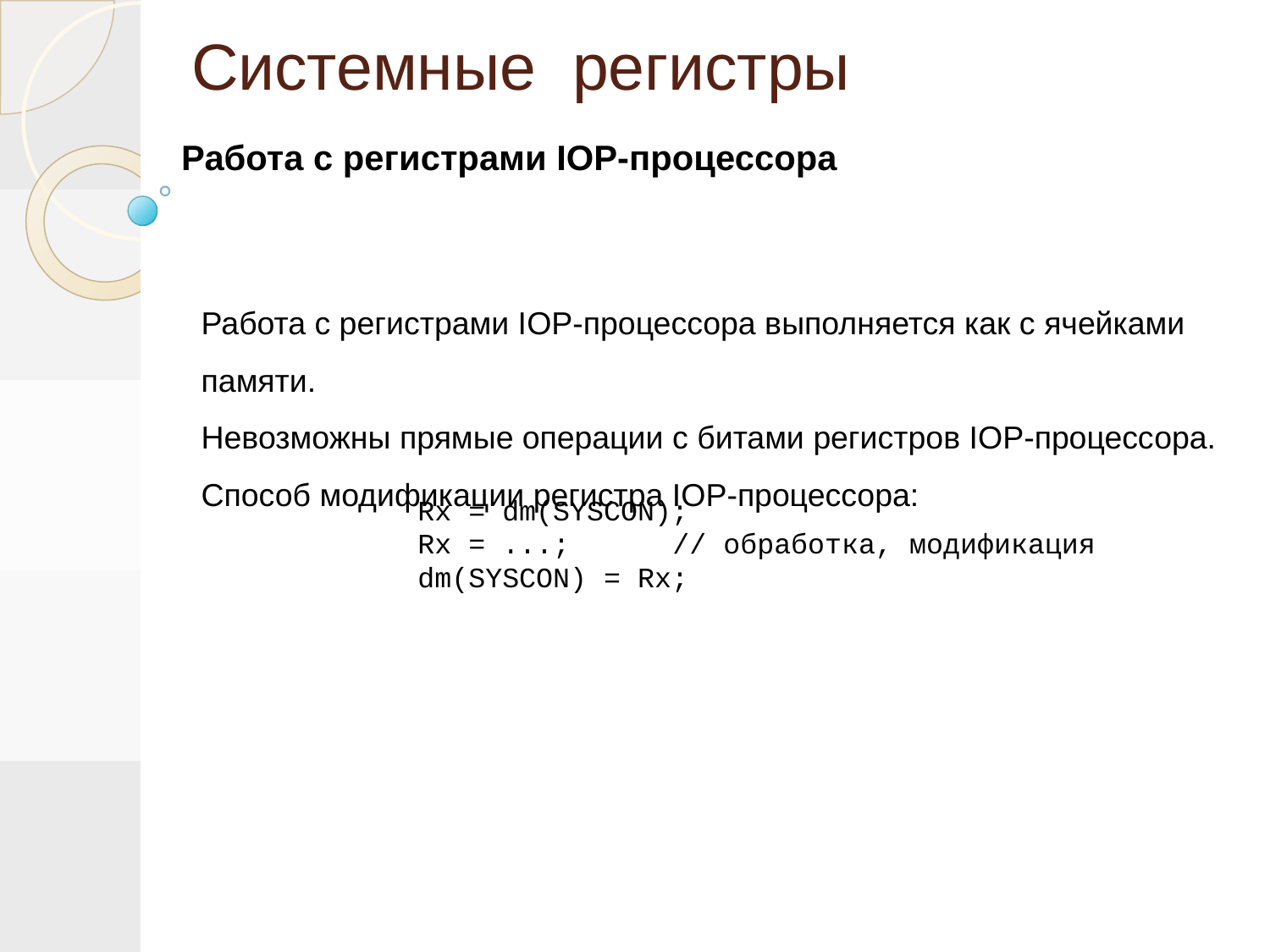

# Системные  регистры
Работа с регистрами IOP-процессора
Работа с регистрами IOP-процессора выполняется как с ячейками памяти.
Невозможны прямые операции с битами регистров IOP-процессора.
Способ модификации регистра IOP-процессора:
Rx = dm(SYSCON);
Rx = ...;	// обработка, модификация
dm(SYSCON) = Rx;